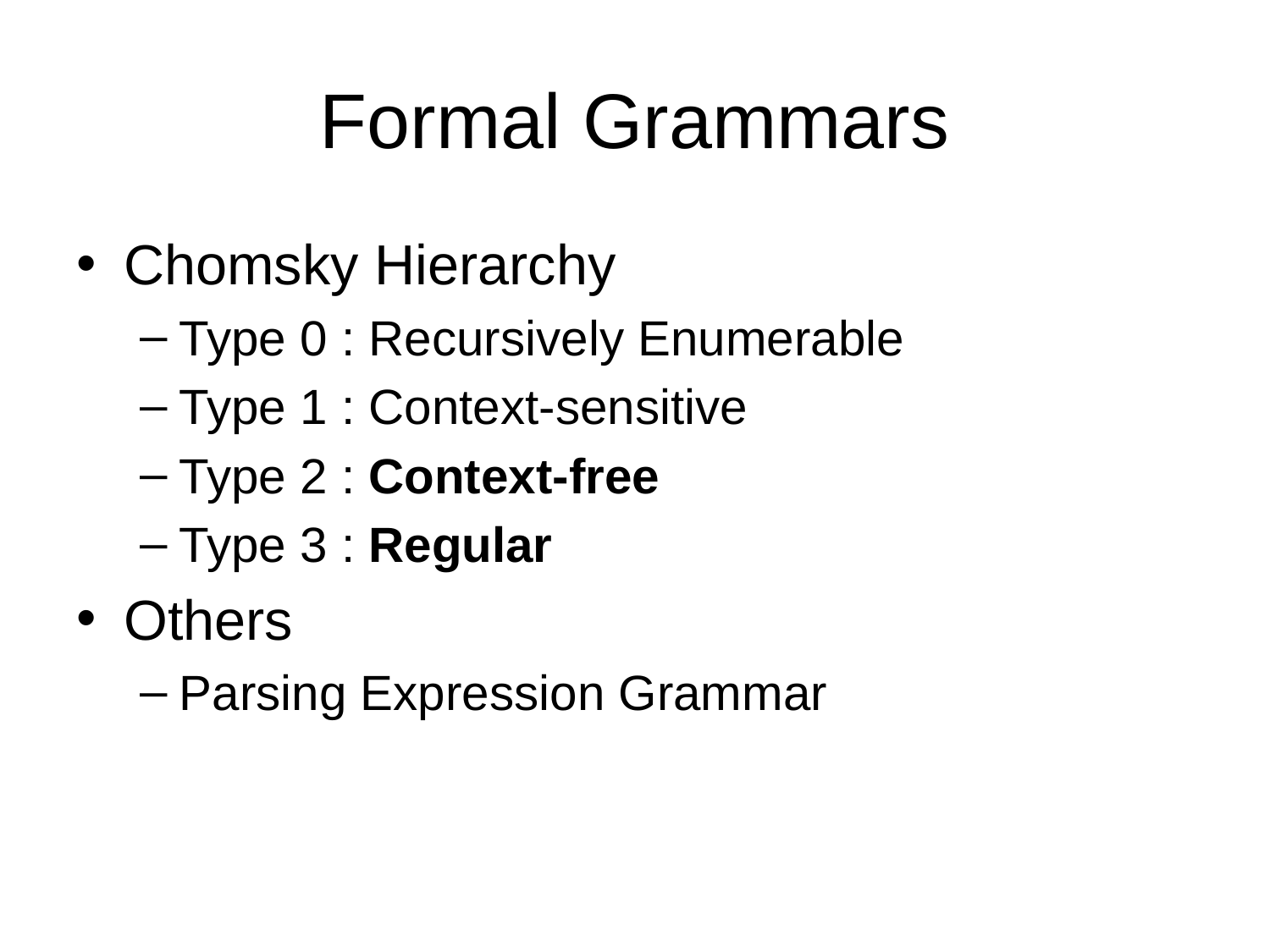

# Formal Grammars
Chomsky Hierarchy
Type 0 : Recursively Enumerable
Type 1 : Context-sensitive
Type 2 : Context-free
Type 3 : Regular
Others
Parsing Expression Grammar